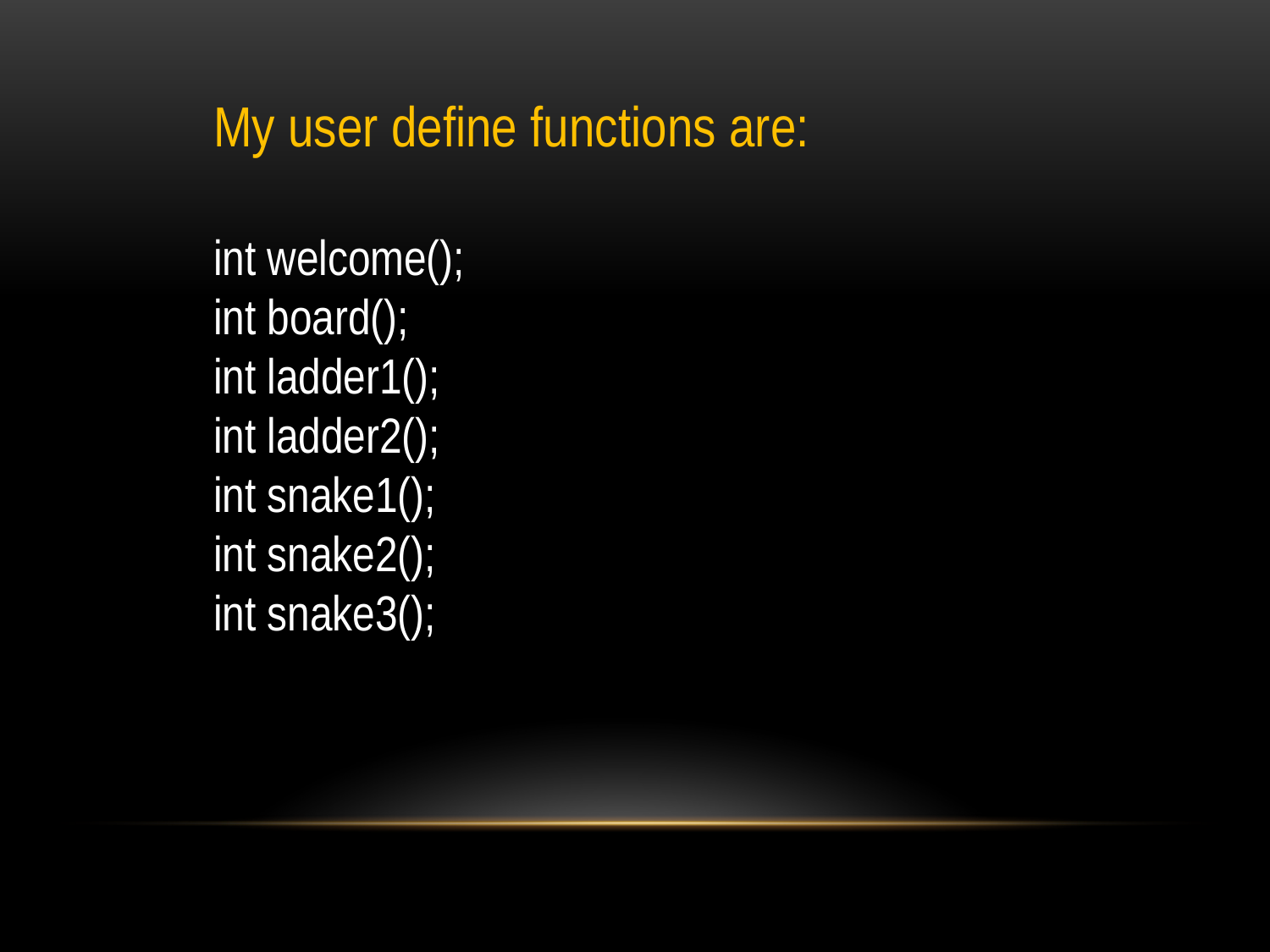

My user define functions are:

int welcome();
int board();
int ladder1();
int ladder2();
int snake1();
int snake2();
int snake3();